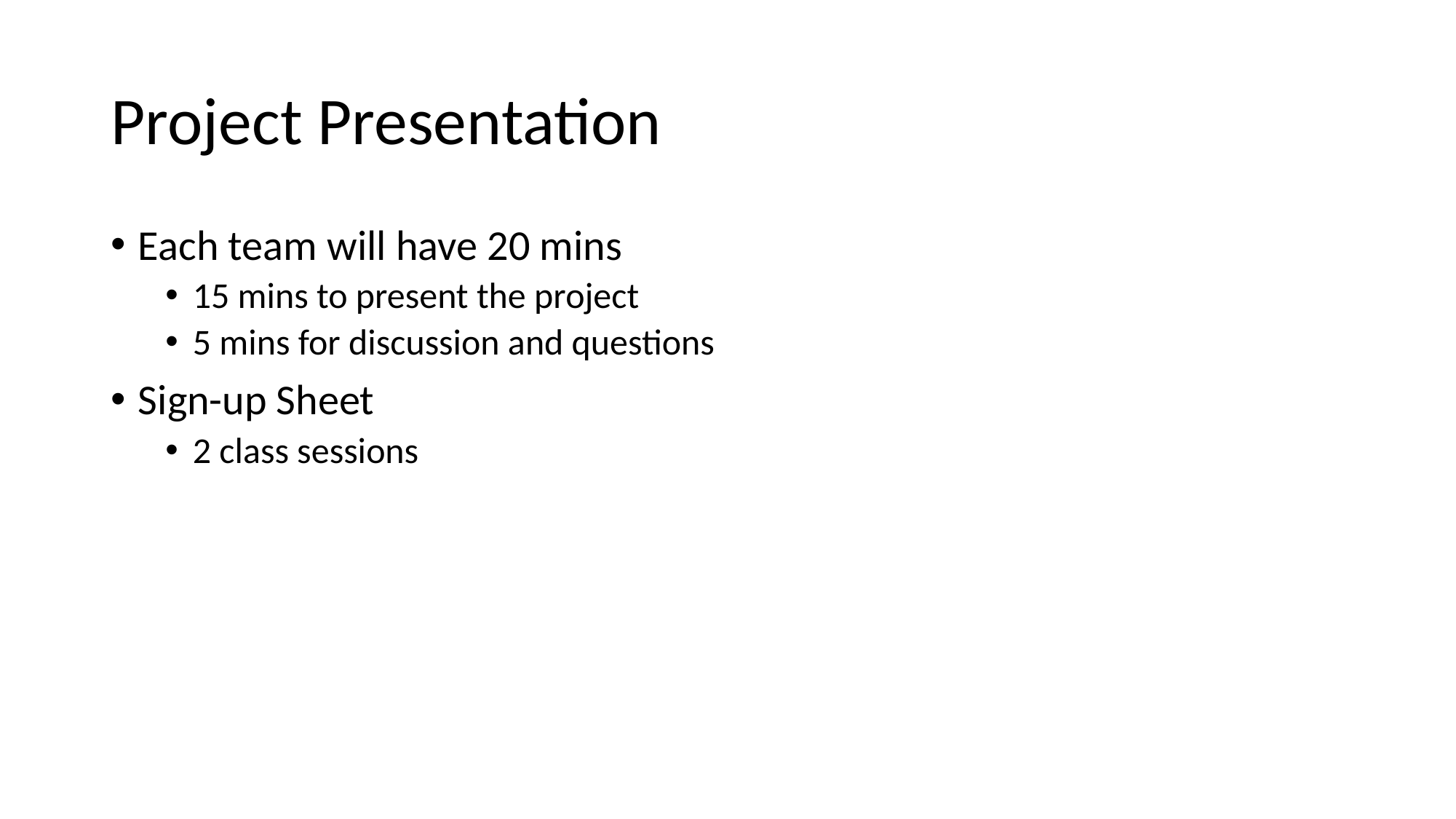

# Project Presentation
Each team will have 20 mins
15 mins to present the project
5 mins for discussion and questions
Sign-up Sheet
2 class sessions